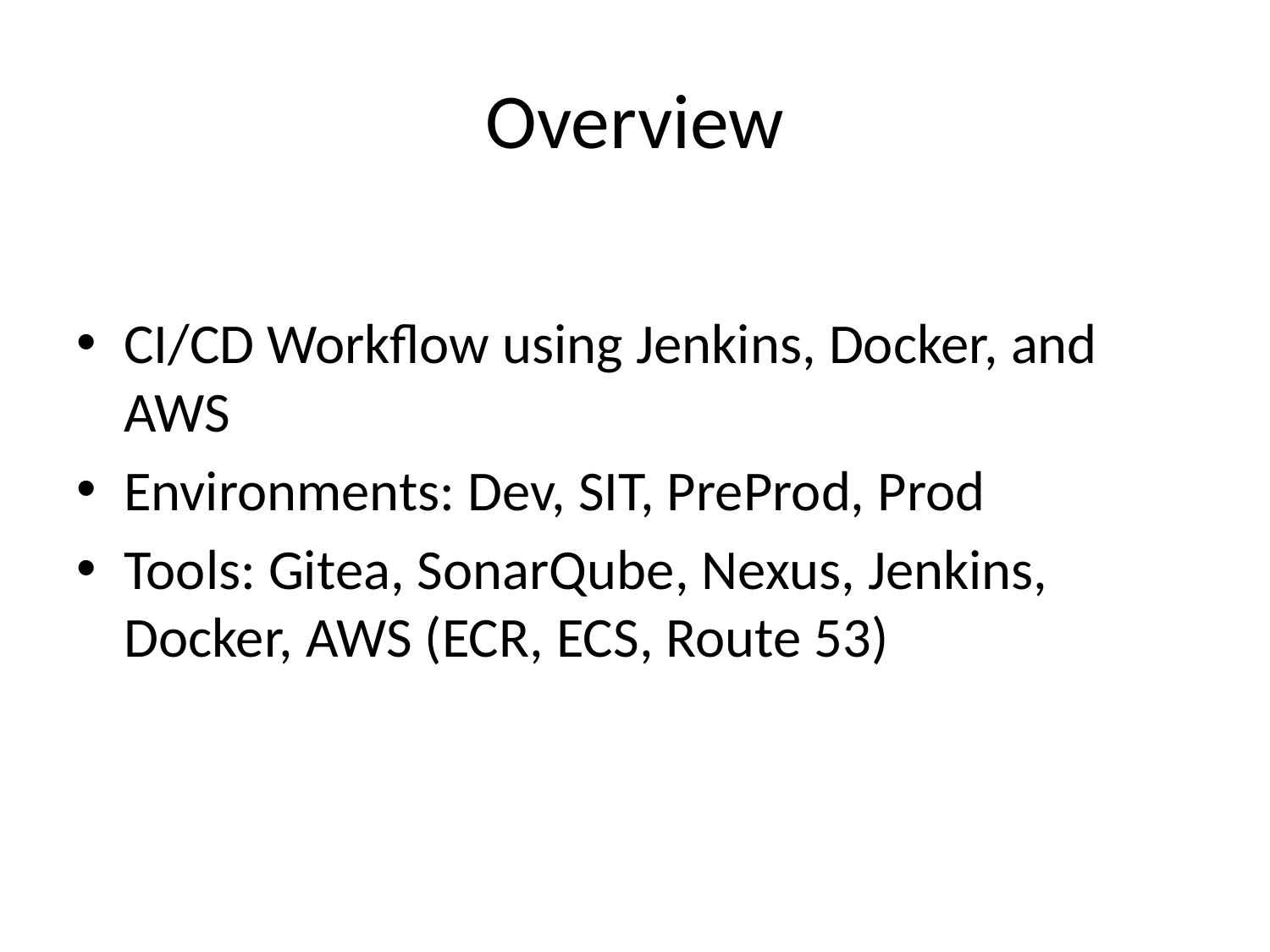

# Overview

CI/CD Workflow using Jenkins, Docker, and AWS
Environments: Dev, SIT, PreProd, Prod
Tools: Gitea, SonarQube, Nexus, Jenkins, Docker, AWS (ECR, ECS, Route 53)